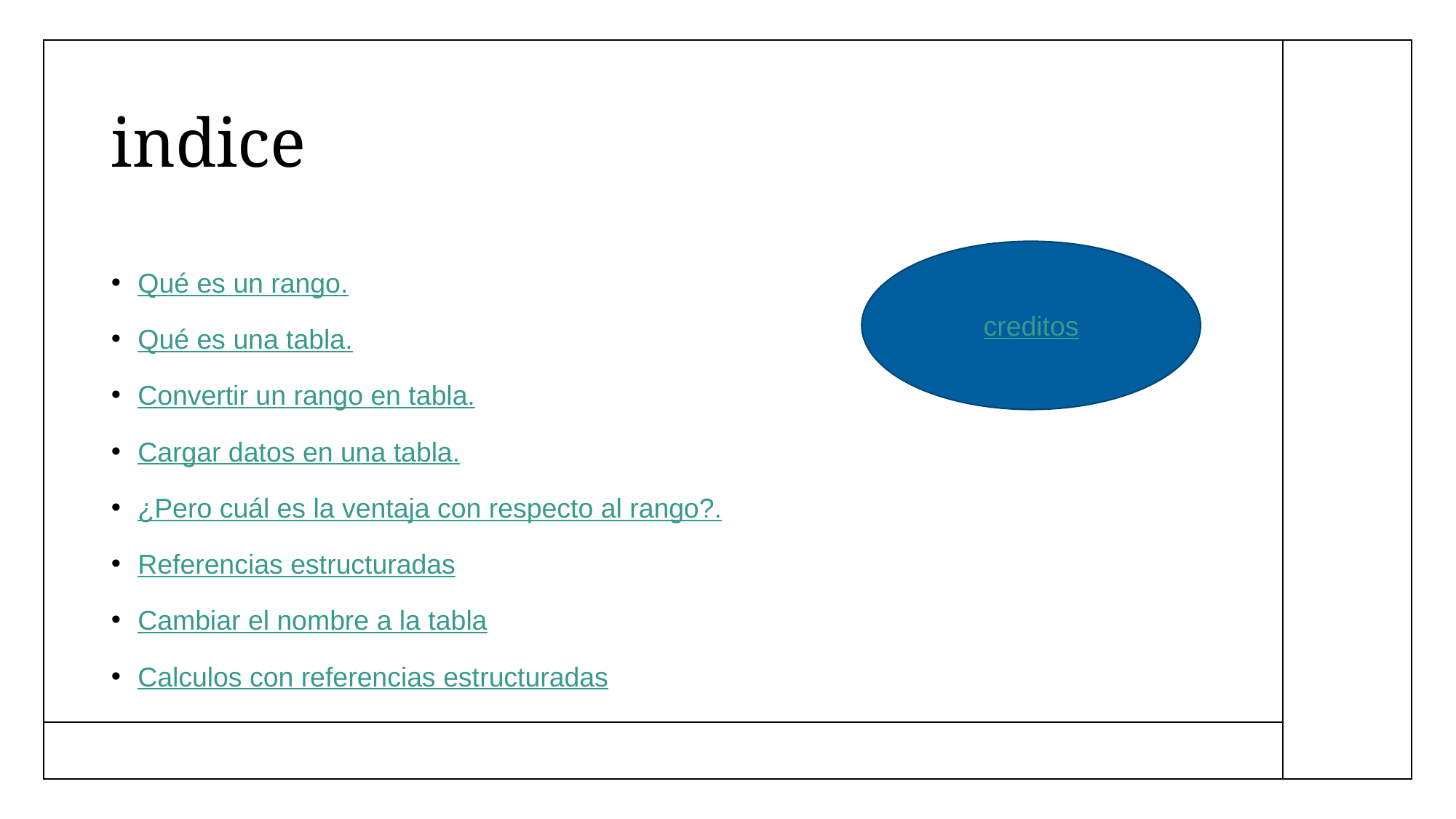

# indice
creditos
Qué es un rango.
Qué es una tabla.
Convertir un rango en tabla.
Cargar datos en una tabla.
¿Pero cuál es la ventaja con respecto al rango?.
Referencias estructuradas
Cambiar el nombre a la tabla
Calculos con referencias estructuradas